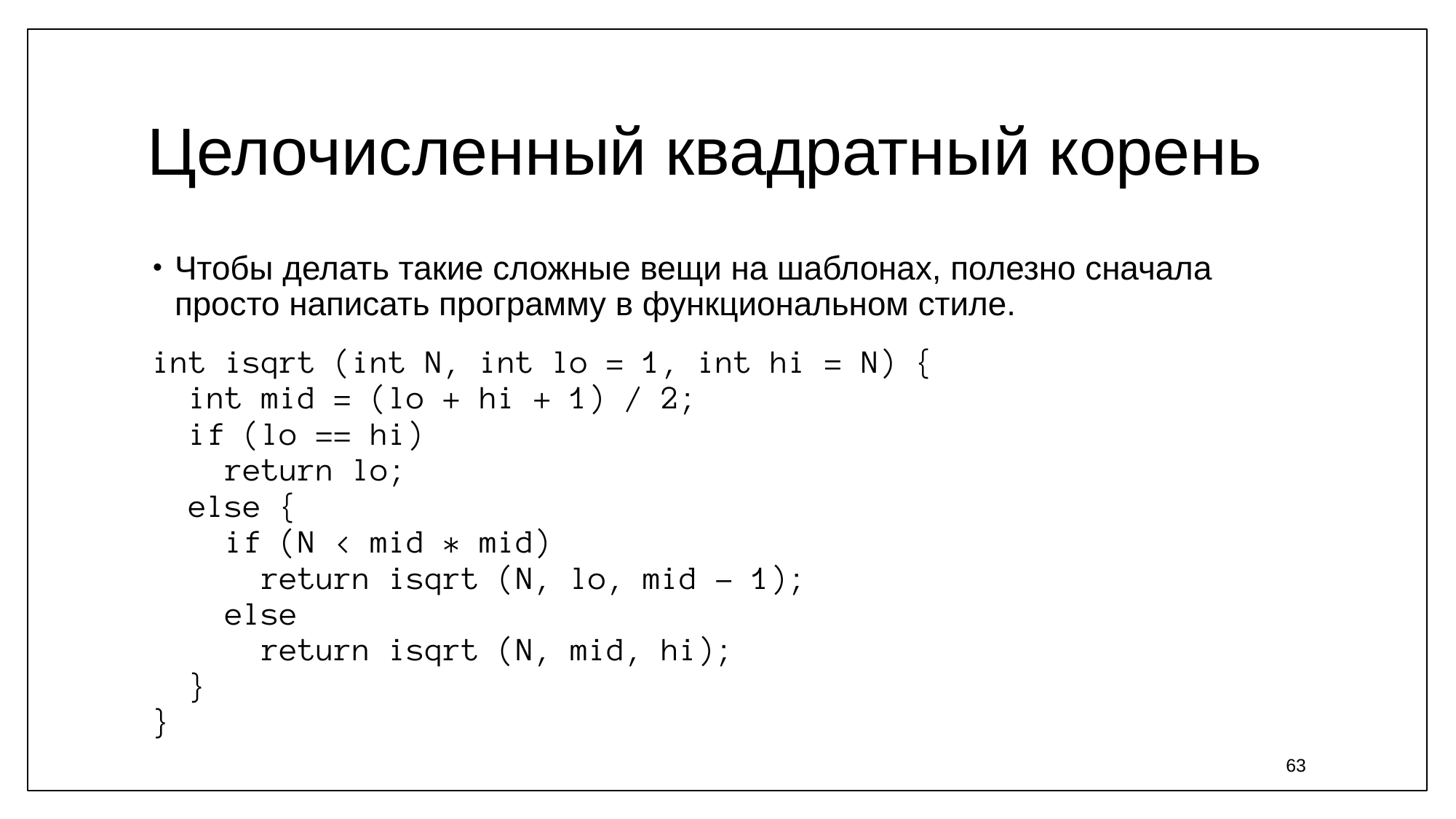

# Целочисленный квадратный корень
Чтобы делать такие сложные вещи на шаблонах, полезно сначала просто написать программу в функциональном стиле.
int isqrt (int N, int lo = 1, int hi = N) {
  int mid = (lo + hi + 1) / 2;
  if (lo == hi)
    return lo;
  else {
    if (N < mid * mid)
      return isqrt (N, lo, mid - 1);
    else
      return isqrt (N, mid, hi);
  }
}
63